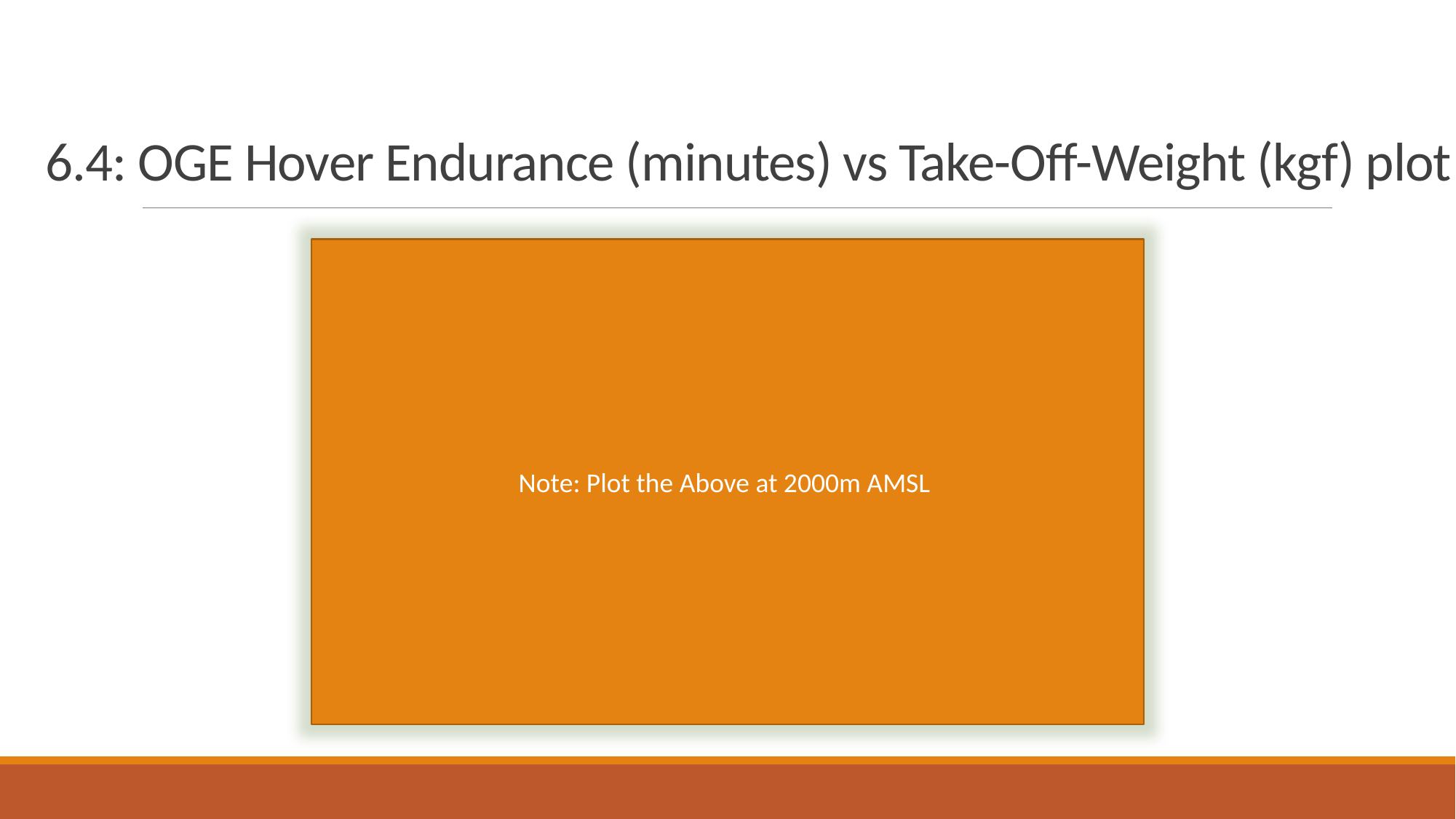

# 6.4: OGE Hover Endurance (minutes) vs Take-Off-Weight (kgf) plot
Note: Plot the Above at 2000m AMSL